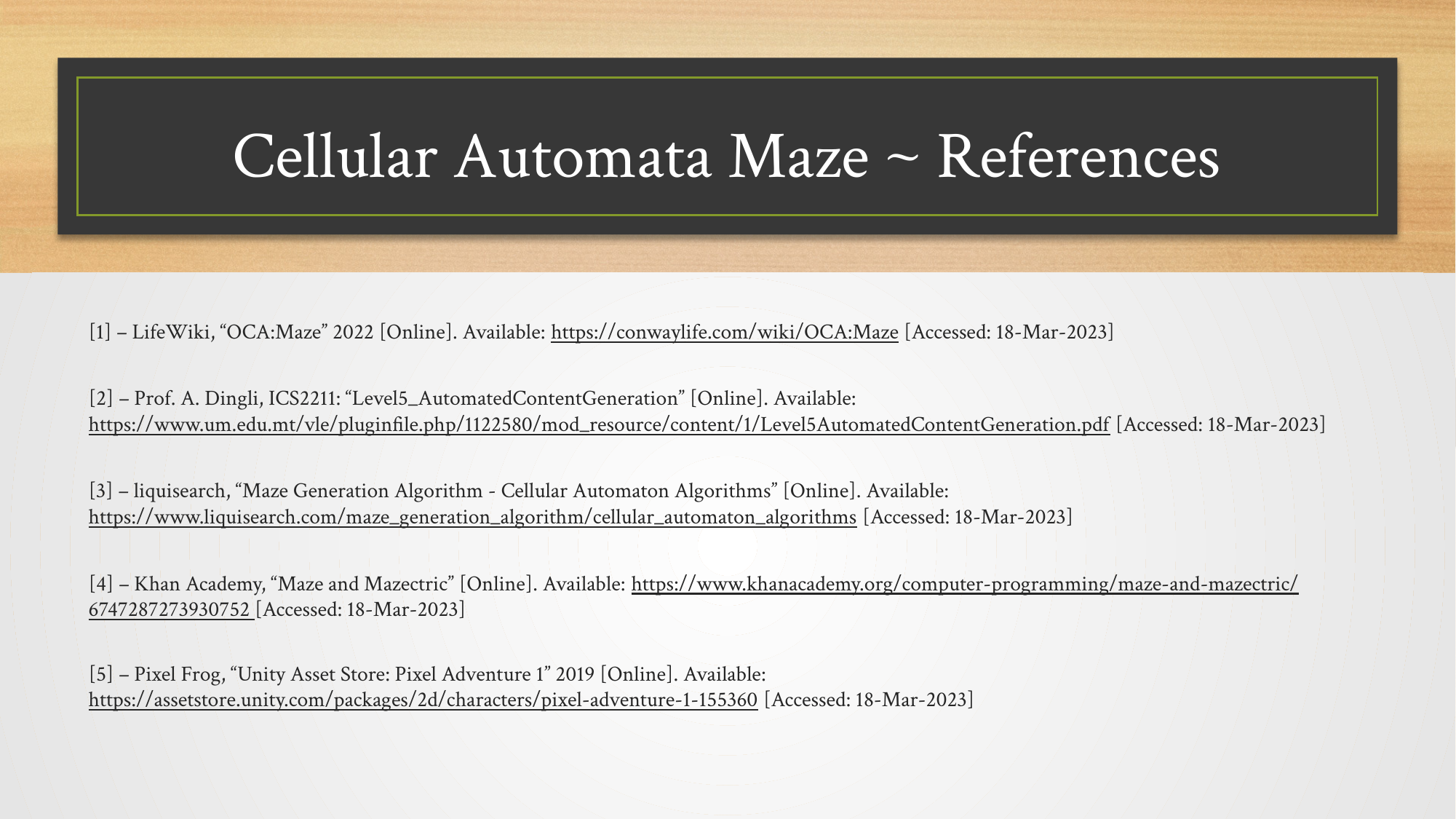

# Cellular Automata Maze ~ References

[1] – LifeWiki, “OCA:Maze” 2022 [Online]. Available: https://conwaylife.com/wiki/OCA:Maze [Accessed: 18-Mar-2023]

[2] – Prof. A. Dingli, ICS2211: “Level5_AutomatedContentGeneration” [Online]. Available: https://www.um.edu.mt/vle/pluginfile.php/1122580/mod_resource/content/1/Level5AutomatedContentGeneration.pdf [Accessed: 18-Mar-2023]

[3] – liquisearch, “Maze Generation Algorithm - Cellular Automaton Algorithms” [Online]. Available: https://www.liquisearch.com/maze_generation_algorithm/cellular_automaton_algorithms [Accessed: 18-Mar-2023]

[4] – Khan Academy, “Maze and Mazectric” [Online]. Available: https://www.khanacademy.org/computer-programming/maze-and-mazectric/6747287273930752 [Accessed: 18-Mar-2023]

[5] – Pixel Frog, “Unity Asset Store: Pixel Adventure 1” 2019 [Online]. Available: https://assetstore.unity.com/packages/2d/characters/pixel-adventure-1-155360 [Accessed: 18-Mar-2023]